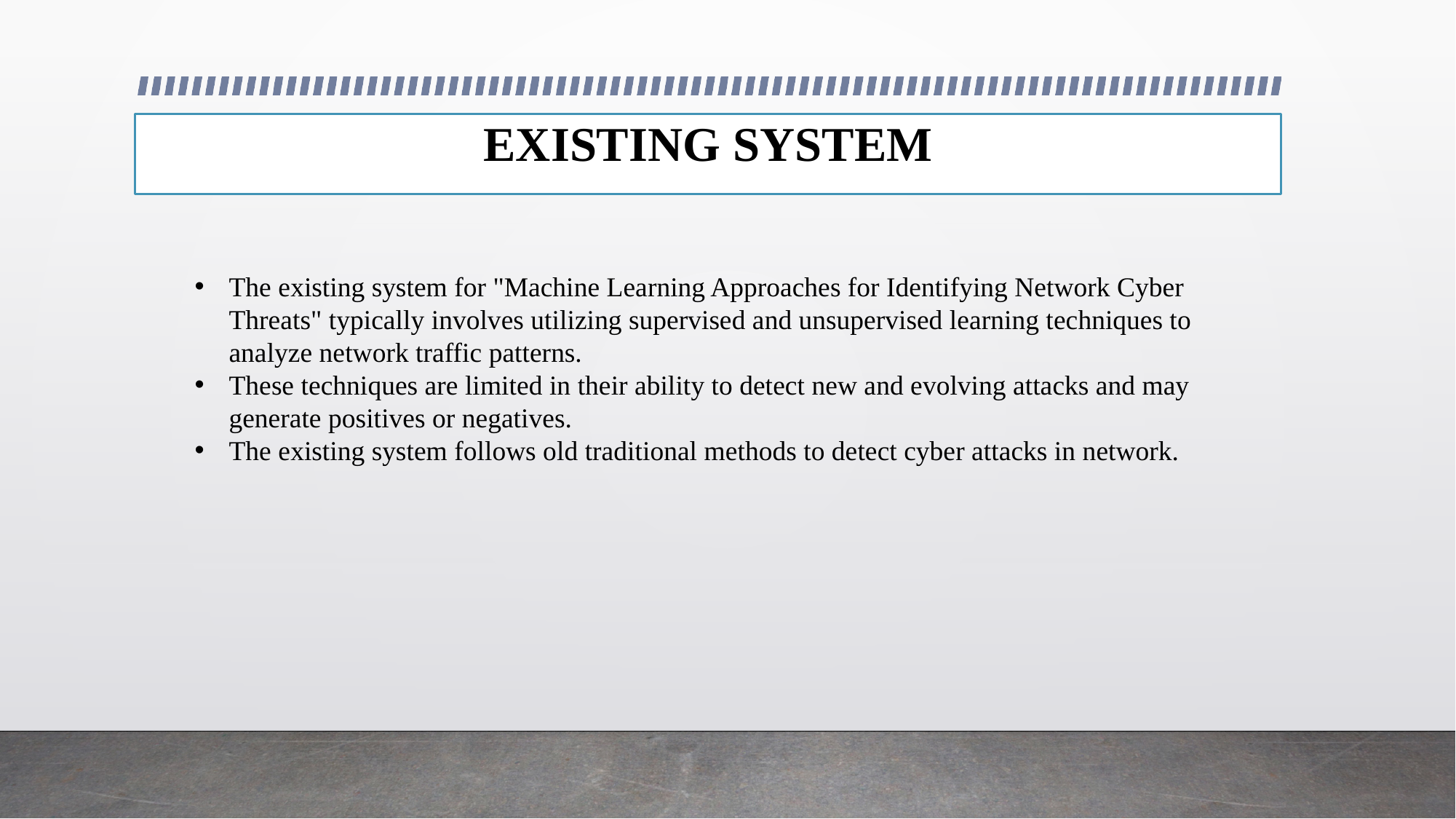

# EXISTING SYSTEM
The existing system for "Machine Learning Approaches for Identifying Network Cyber Threats" typically involves utilizing supervised and unsupervised learning techniques to analyze network traffic patterns.
These techniques are limited in their ability to detect new and evolving attacks and may generate positives or negatives.
The existing system follows old traditional methods to detect cyber attacks in network.